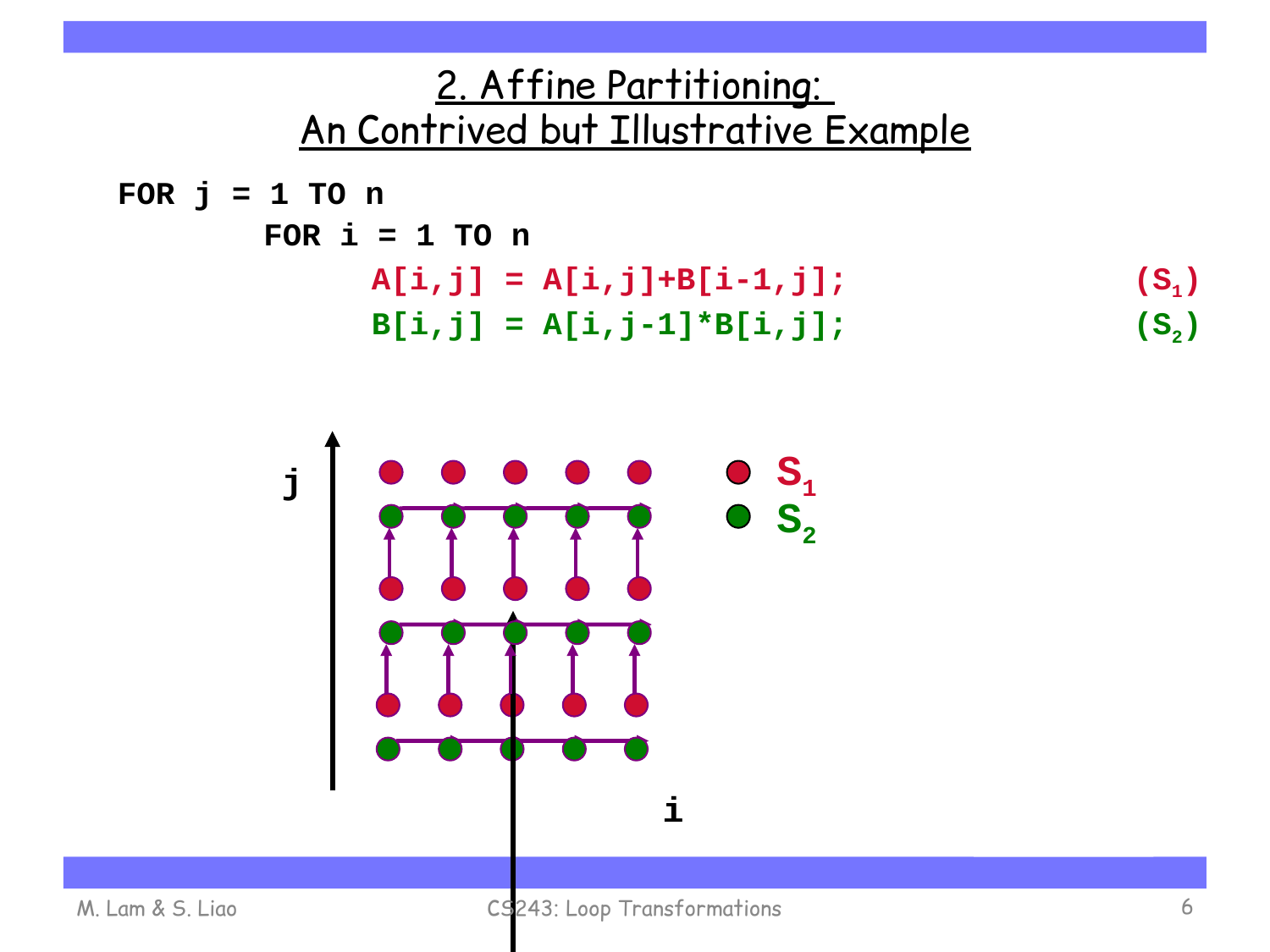

# 2. Affine Partitioning: An Contrived but Illustrative Example
	FOR j = 1 TO n
		 FOR i = 1 TO n
			A[i,j] = A[i,j]+B[i-1,j];			(S1)
			B[i,j] = A[i,j-1]*B[i,j];			(S2)
S1

S2
j

i
M. Lam & S. Liao
CS243: Loop Transformations
6